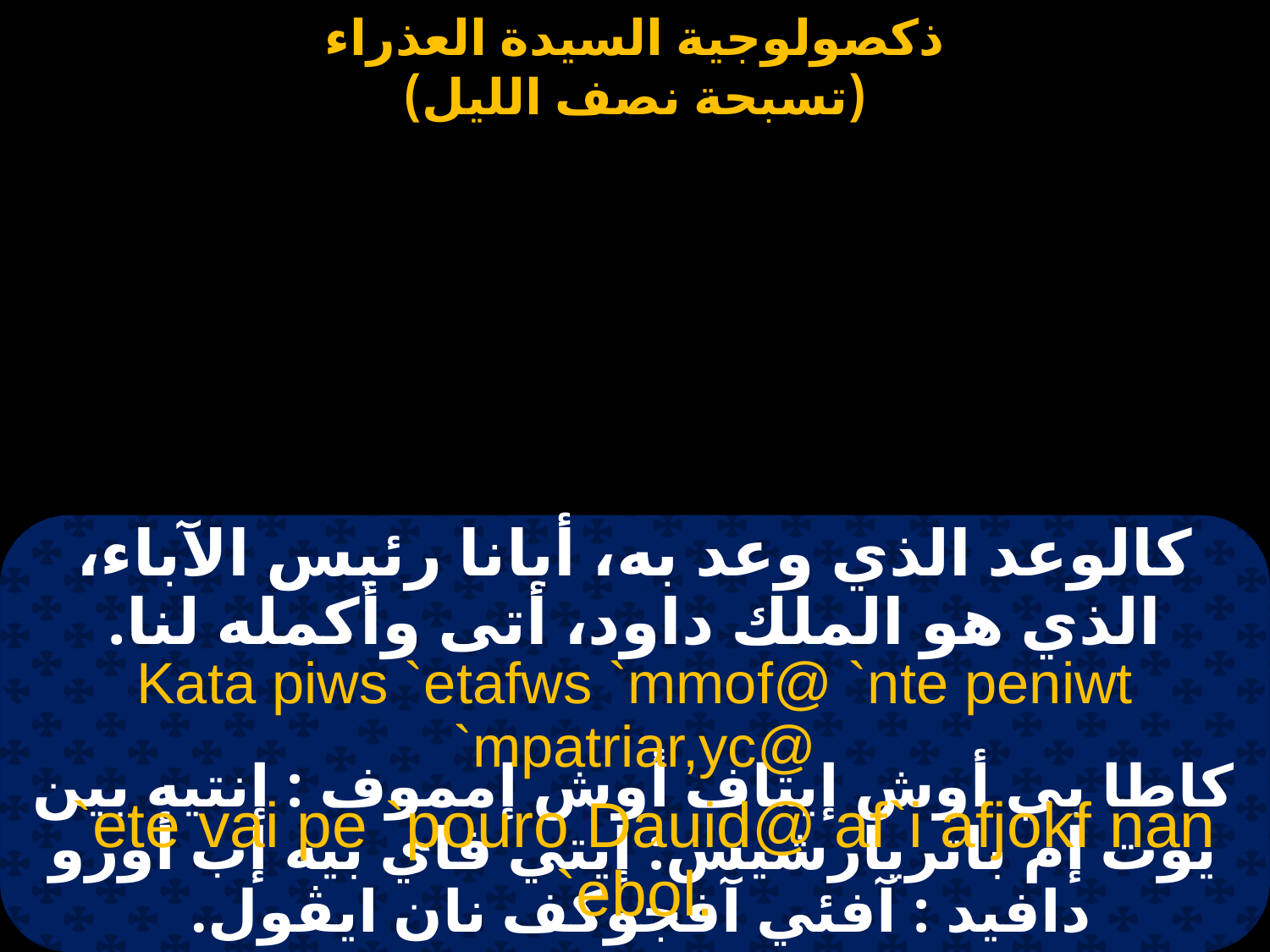

#
كالوعد الذي وعد به، أبانا رئيس الآباء، الذي هو الملك داود، أتى وأكمله لنا.
Kata piws `etafws `mmof@ `nte peniwt `mpatriar,yc@
 `ete vai pe `pouro Dauid@ af`i afjokf nan `ebol.
كاطا بي أوش إيتاف أوش إمموف : إنتيه بين يوت إم باتريارشيس: إيتي فاي بيه إب أورو دافيد : آفئي آفجوكف نان ايڤول.